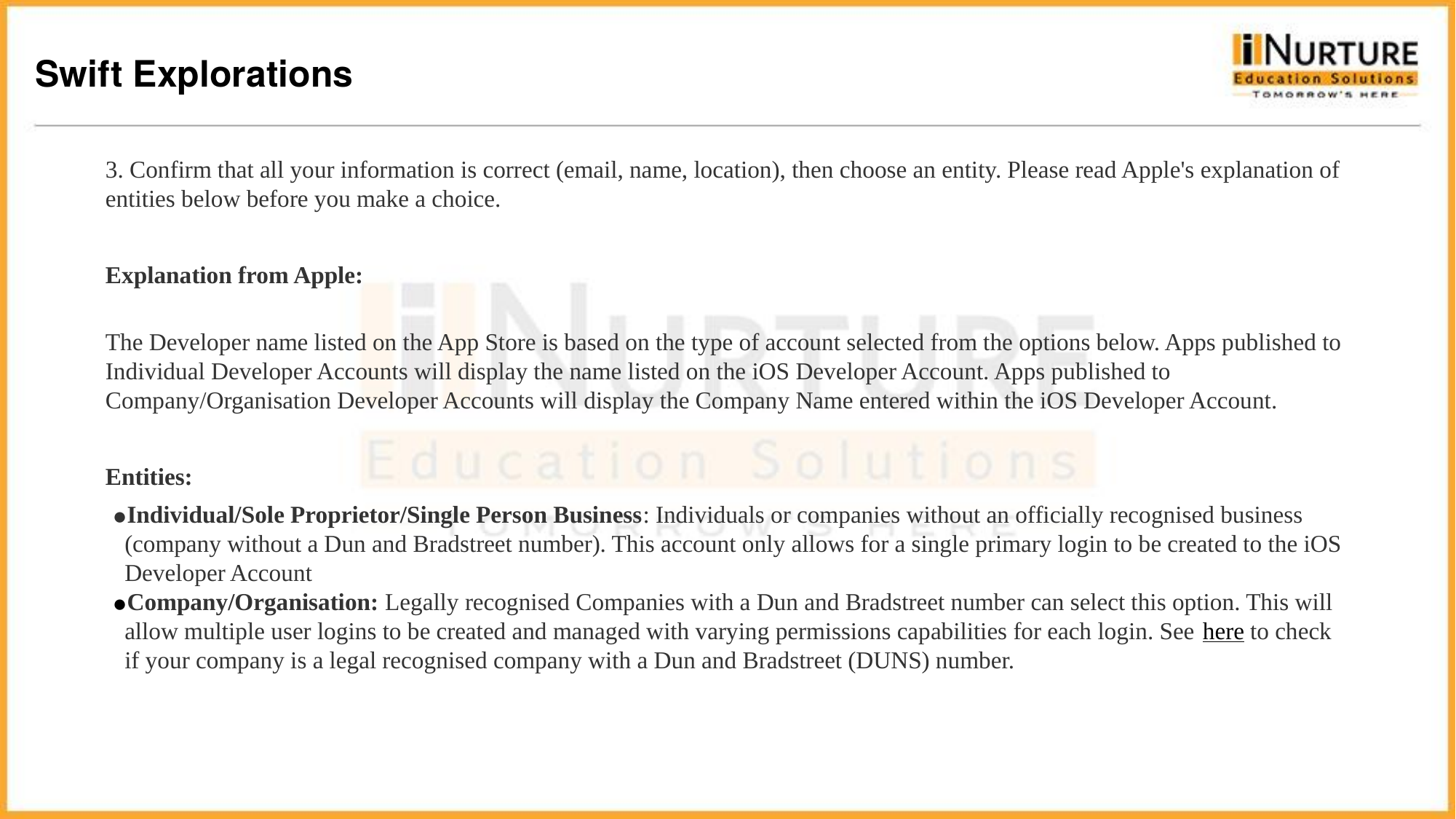

Swift Explorations
3. Confirm that all your information is correct (email, name, location), then choose an entity. Please read Apple's explanation of entities below before you make a choice.

Explanation from Apple:
The Developer name listed on the App Store is based on the type of account selected from the options below. Apps published to Individual Developer Accounts will display the name listed on the iOS Developer Account. Apps published to Company/Organisation Developer Accounts will display the Company Name entered within the iOS Developer Account.

Entities:
Individual/Sole Proprietor/Single Person Business: Individuals or companies without an officially recognised business (company without a Dun and Bradstreet number). This account only allows for a single primary login to be created to the iOS Developer Account
Company/Organisation: Legally recognised Companies with a Dun and Bradstreet number can select this option. This will allow multiple user logins to be created and managed with varying permissions capabilities for each login. See here to check if your company is a legal recognised company with a Dun and Bradstreet (DUNS) number.